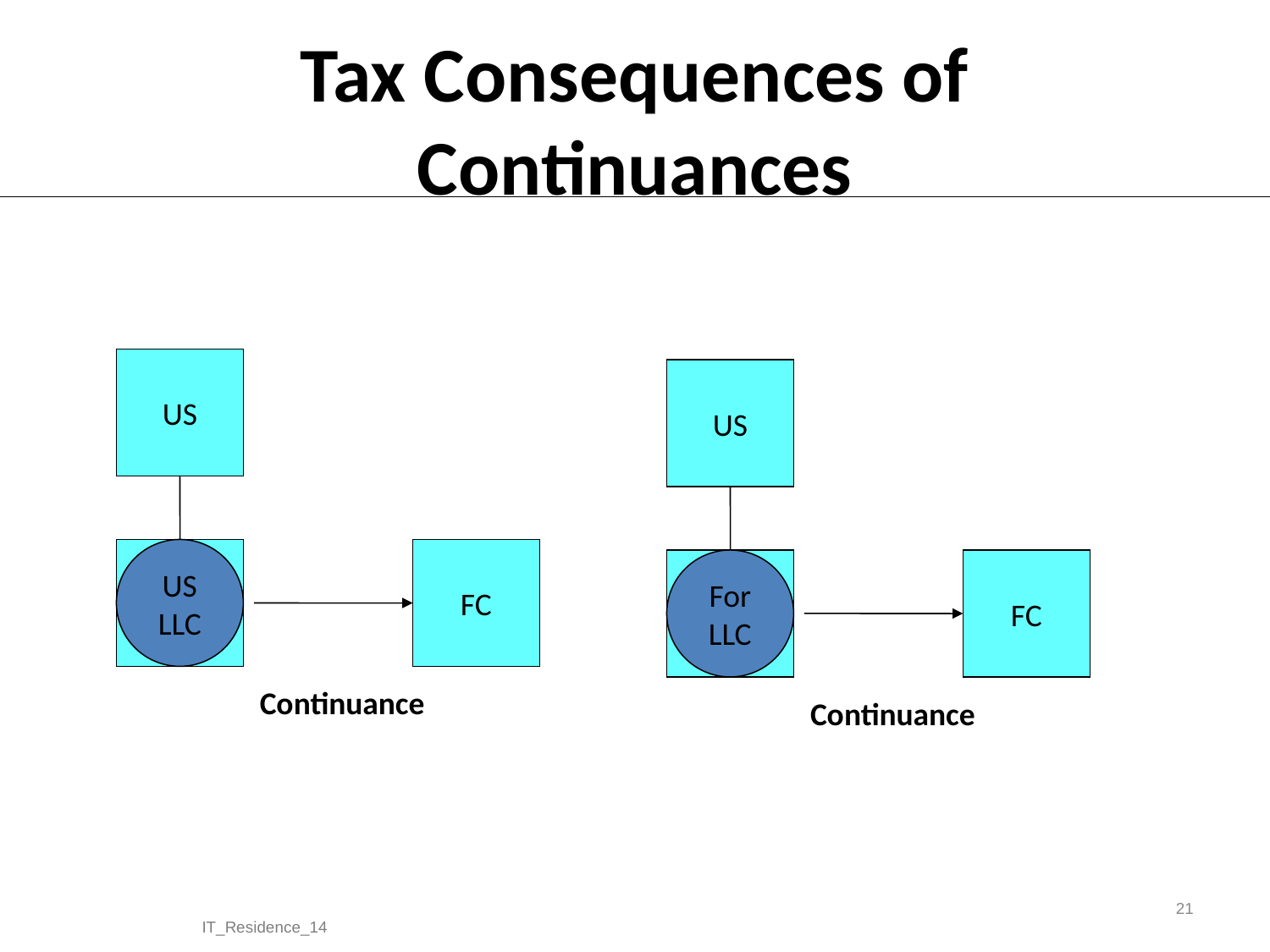

# Tax Consequences of Continuances

US
US

US
US
LLC
FC
US
For
LLC
FC

Continuance
Continuance
21
IT_Residence_14